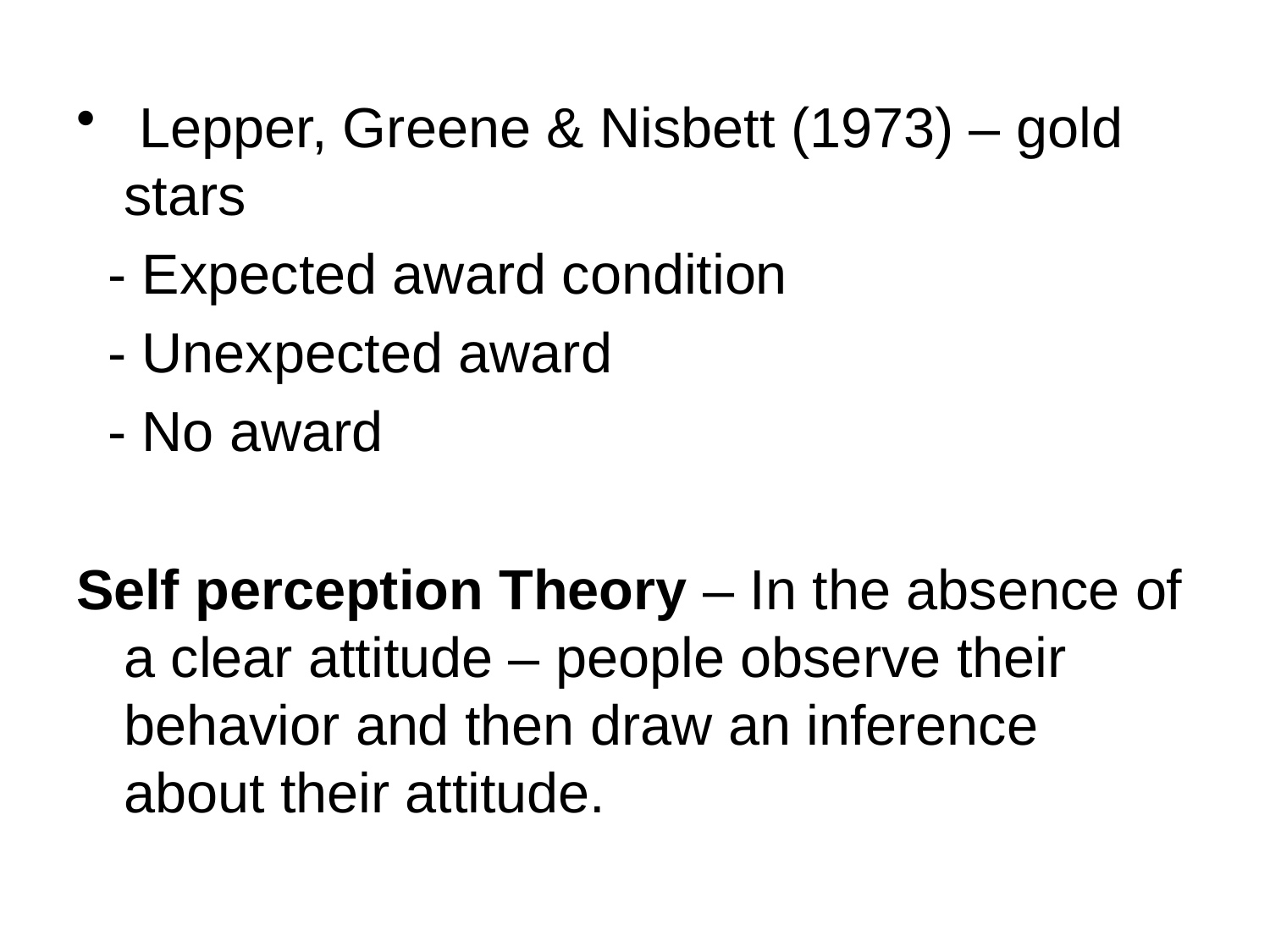

#
 Lepper, Greene & Nisbett (1973) – gold stars
  - Expected award condition
  - Unexpected award
  - No award

Self perception Theory – In the absence of a clear attitude – people observe their behavior and then draw an inference about their attitude.